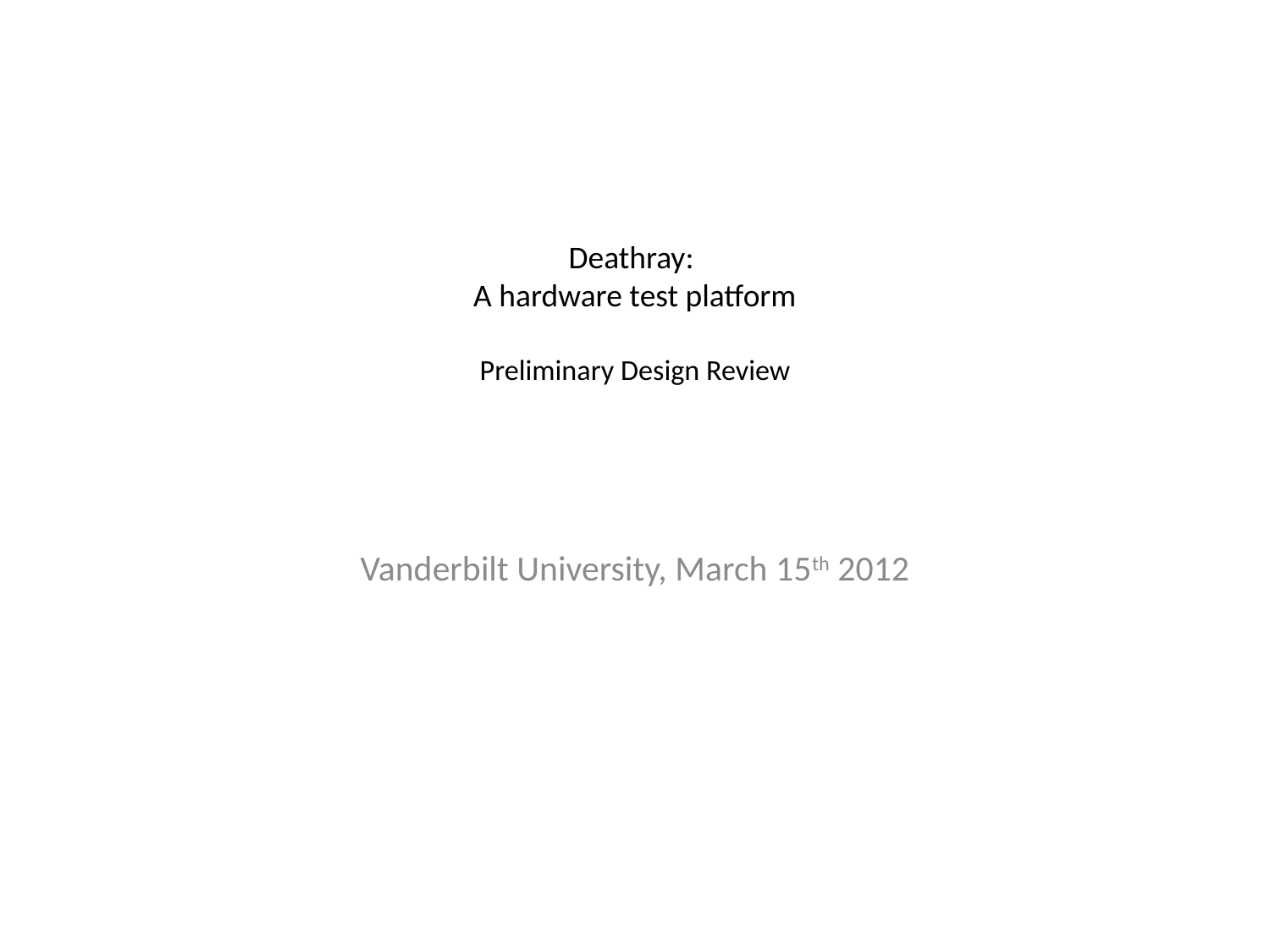

# Deathray: A hardware test platform Preliminary Design Review
Vanderbilt University, March 15th 2012